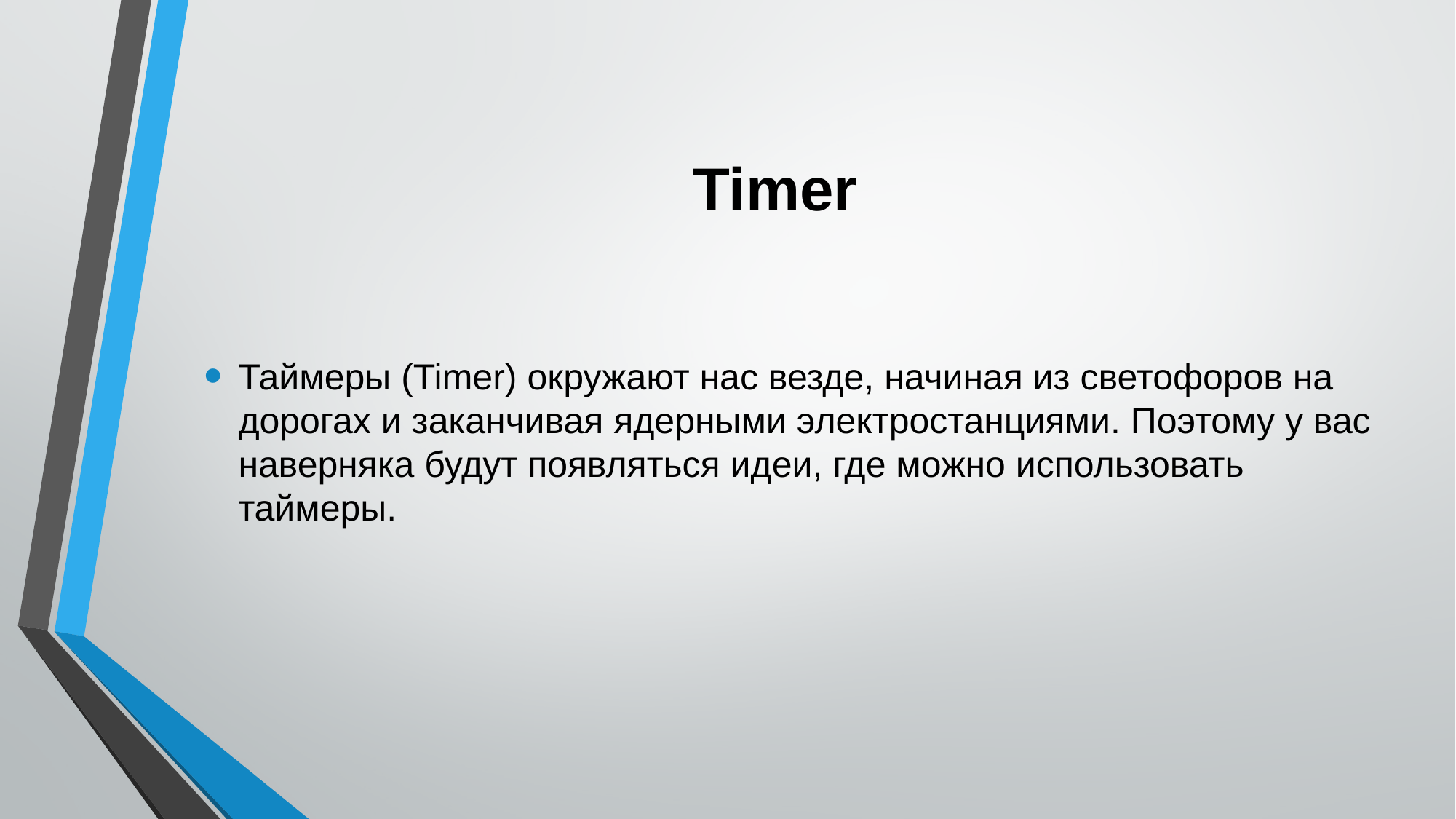

# Timer
Таймеры (Timer) окружают нас везде, начиная из светофоров на дорогах и заканчивая ядерными электростанциями. Поэтому у вас наверняка будут появляться идеи, где можно использовать таймеры.